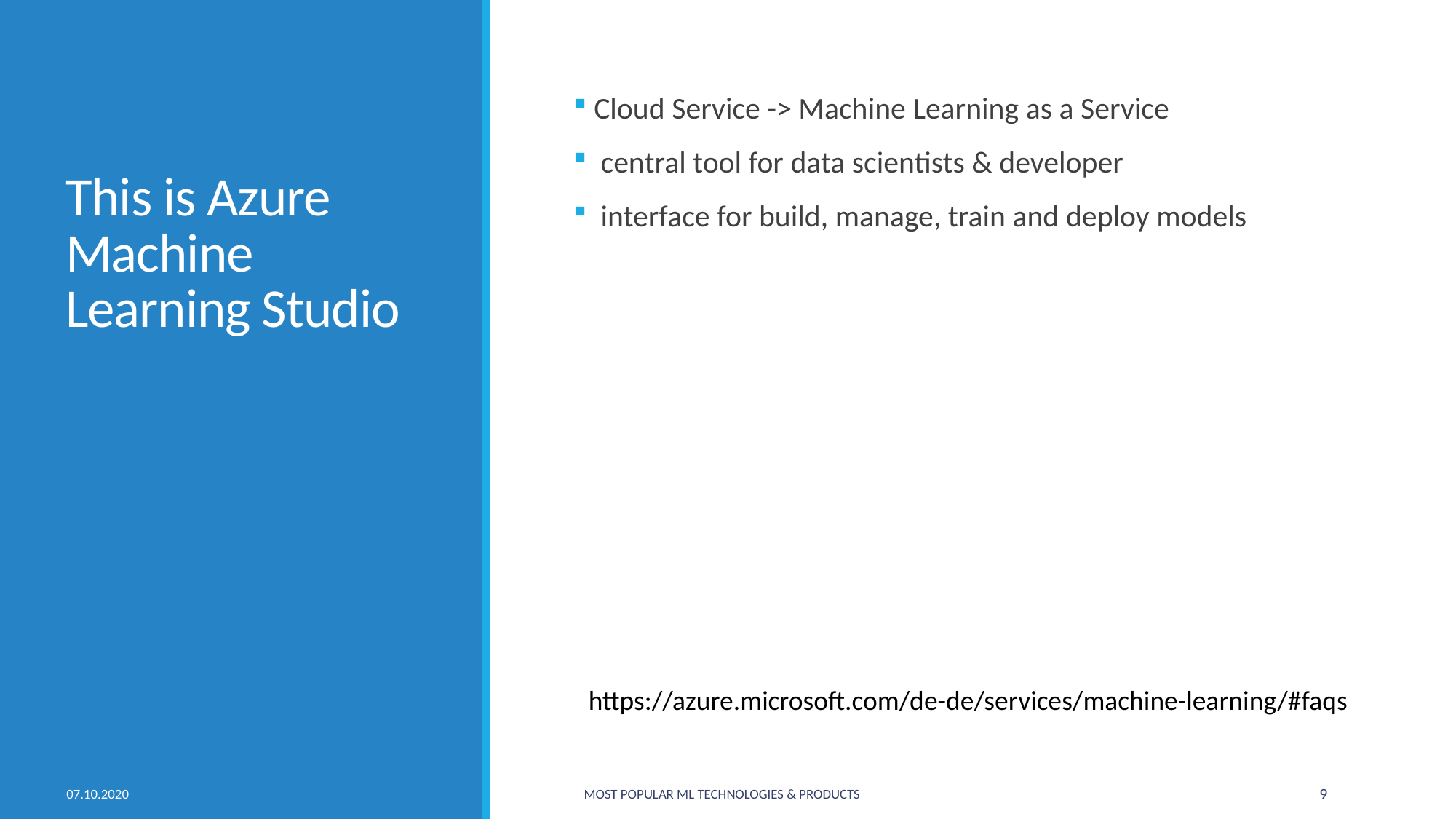

# This is Azure Machine Learning Studio
 Cloud Service -> Machine Learning as a Service
  central tool for data scientists & developer
  interface for build, manage, train and deploy models

https://azure.microsoft.com/de-de/services/machine-learning/#faqs
07.10.2020
Most Popular ML Technologies & Products
9